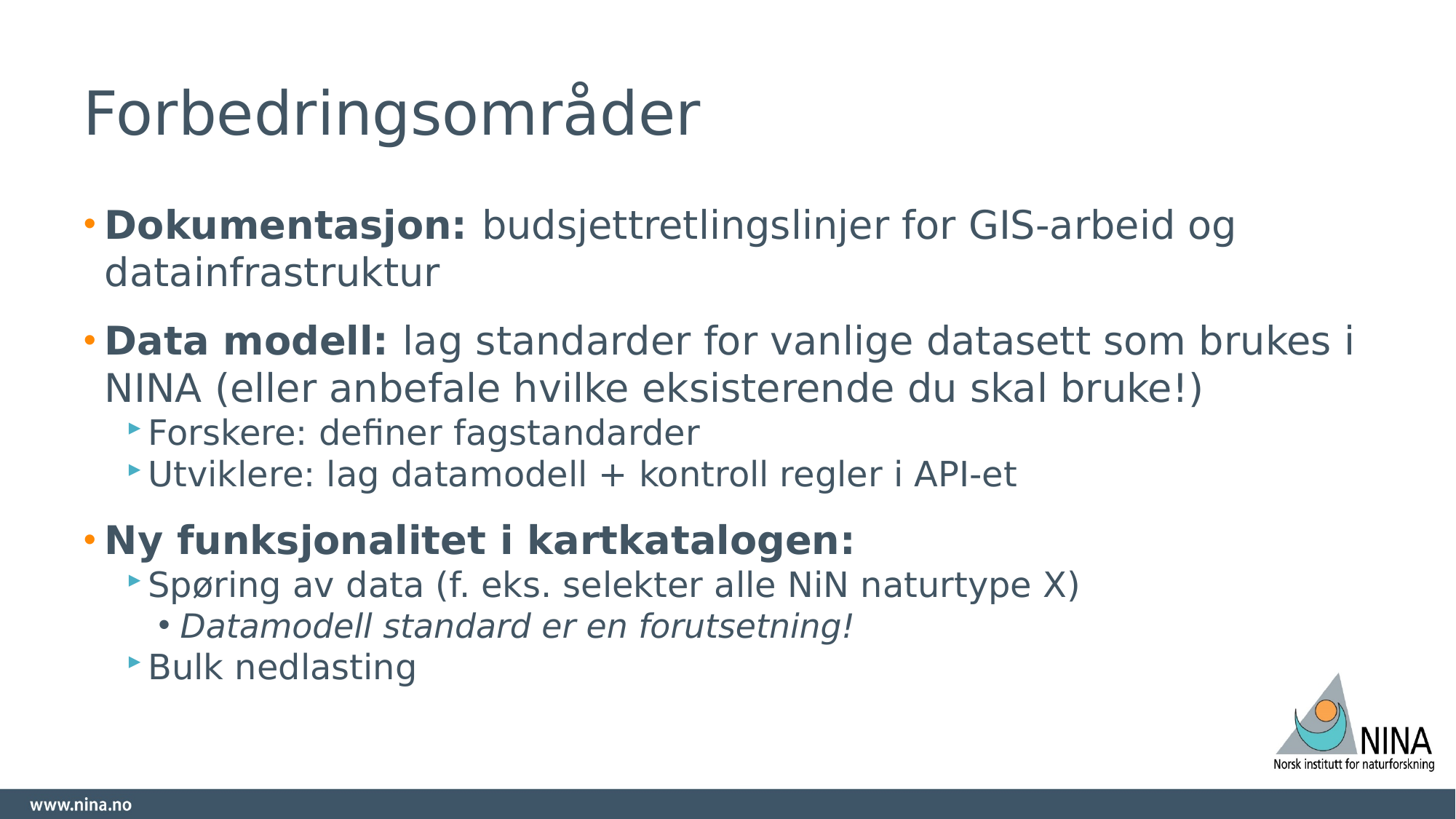

# Forbedringsområder
Dokumentasjon: budsjettretlingslinjer for GIS-arbeid og datainfrastruktur
Data modell: lag standarder for vanlige datasett som brukes i NINA (eller anbefale hvilke eksisterende du skal bruke!)
Forskere: definer fagstandarder
Utviklere: lag datamodell + kontroll regler i API-et
Ny funksjonalitet i kartkatalogen:
Spøring av data (f. eks. selekter alle NiN naturtype X)
Datamodell standard er en forutsetning!
Bulk nedlasting